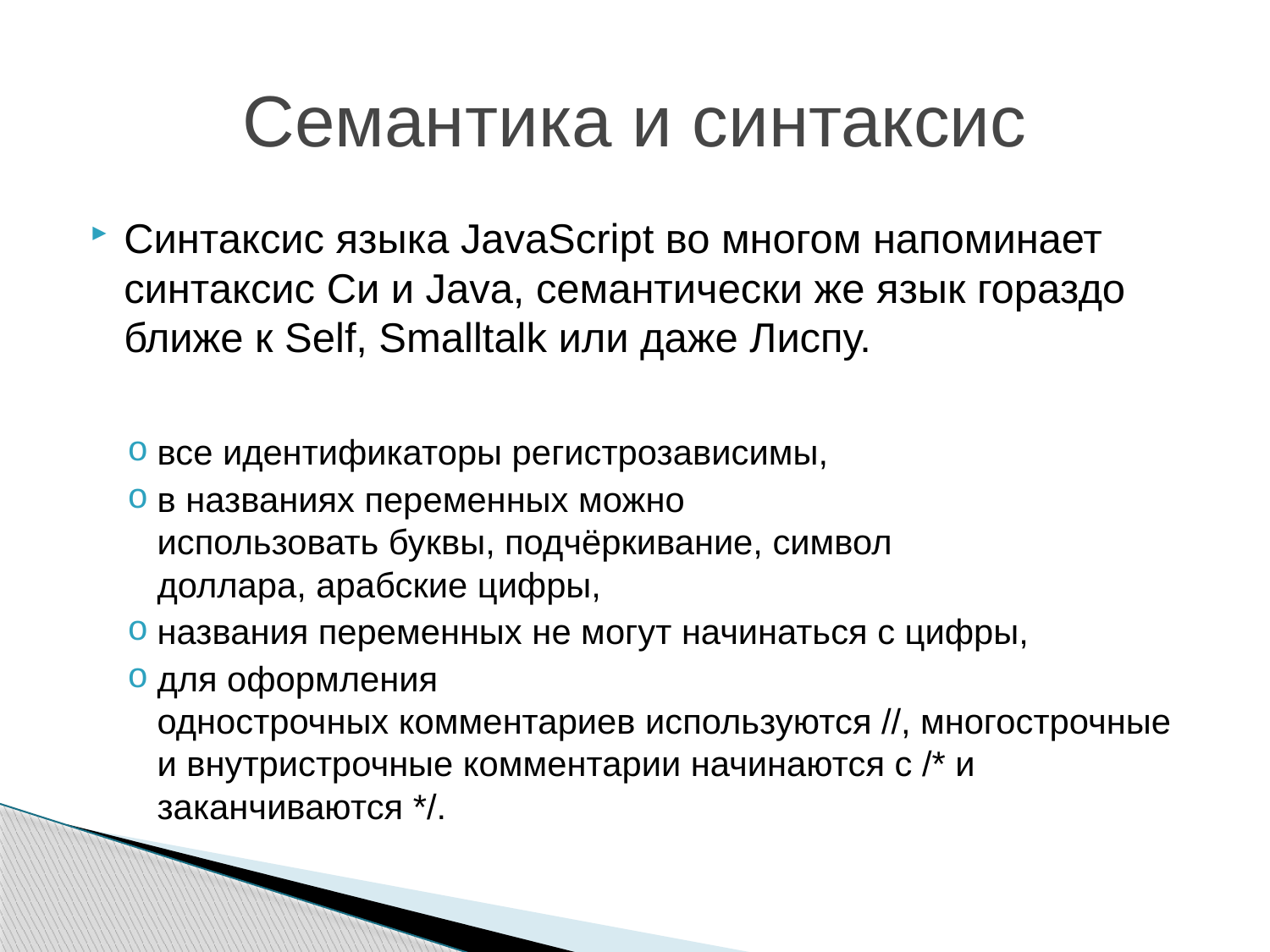

# Семантика и синтаксис
Синтаксис языка JavaScript во многом напоминает синтаксис Си и Java, семантически же язык гораздо ближе к Self, Smalltalk или даже Лиспу.

все идентификаторы регистрозависимы,
в названиях переменных можно использовать буквы, подчёркивание, символ доллара, арабские цифры,
названия переменных не могут начинаться с цифры,
для оформления однострочных комментариев используются //, многострочные и внутристрочные комментарии начинаются с /* и заканчиваются */.